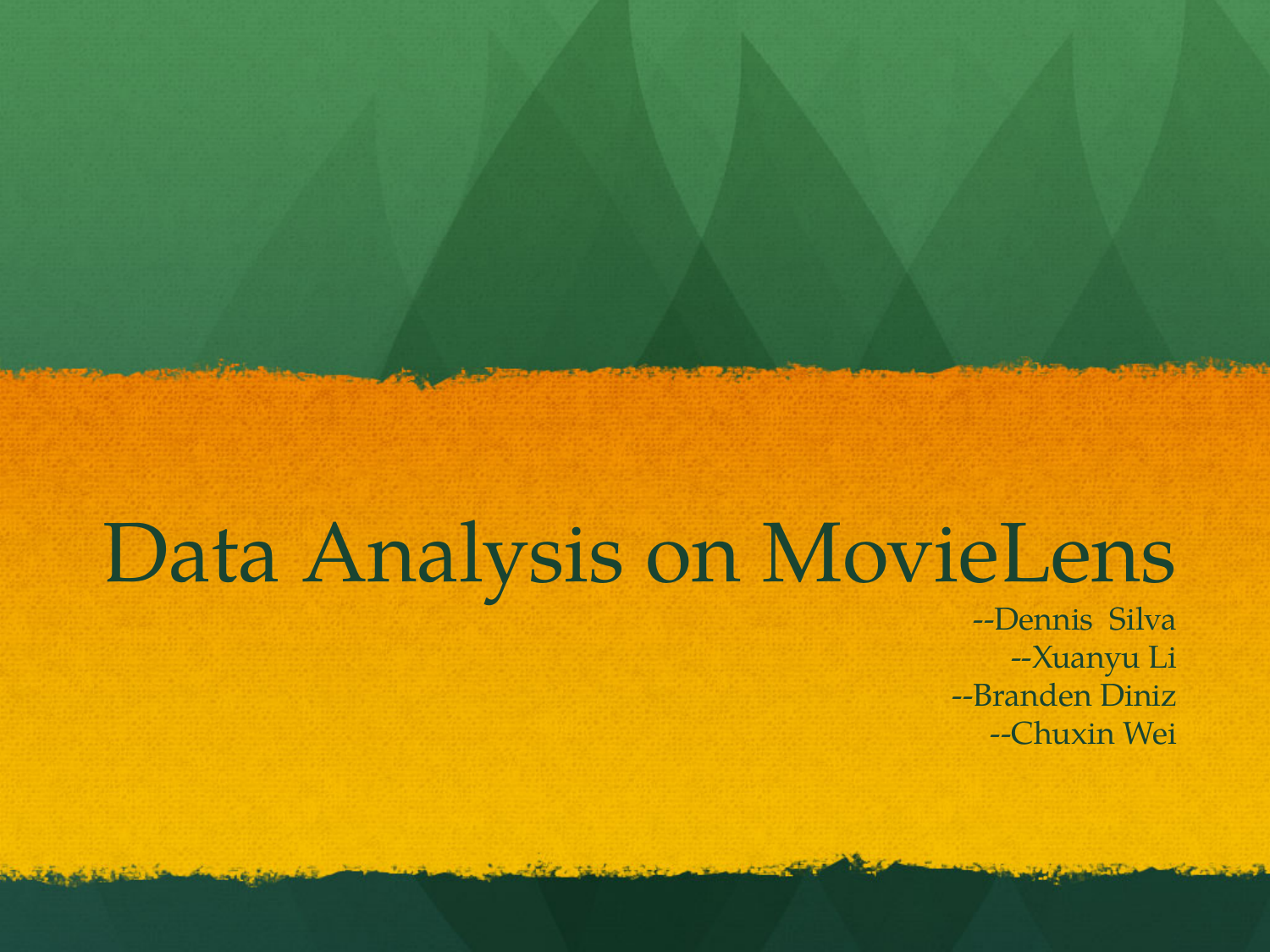

# Data Analysis on MovieLens --Dennis  Silva --Xuanyu Li --Branden Diniz --Chuxin Wei